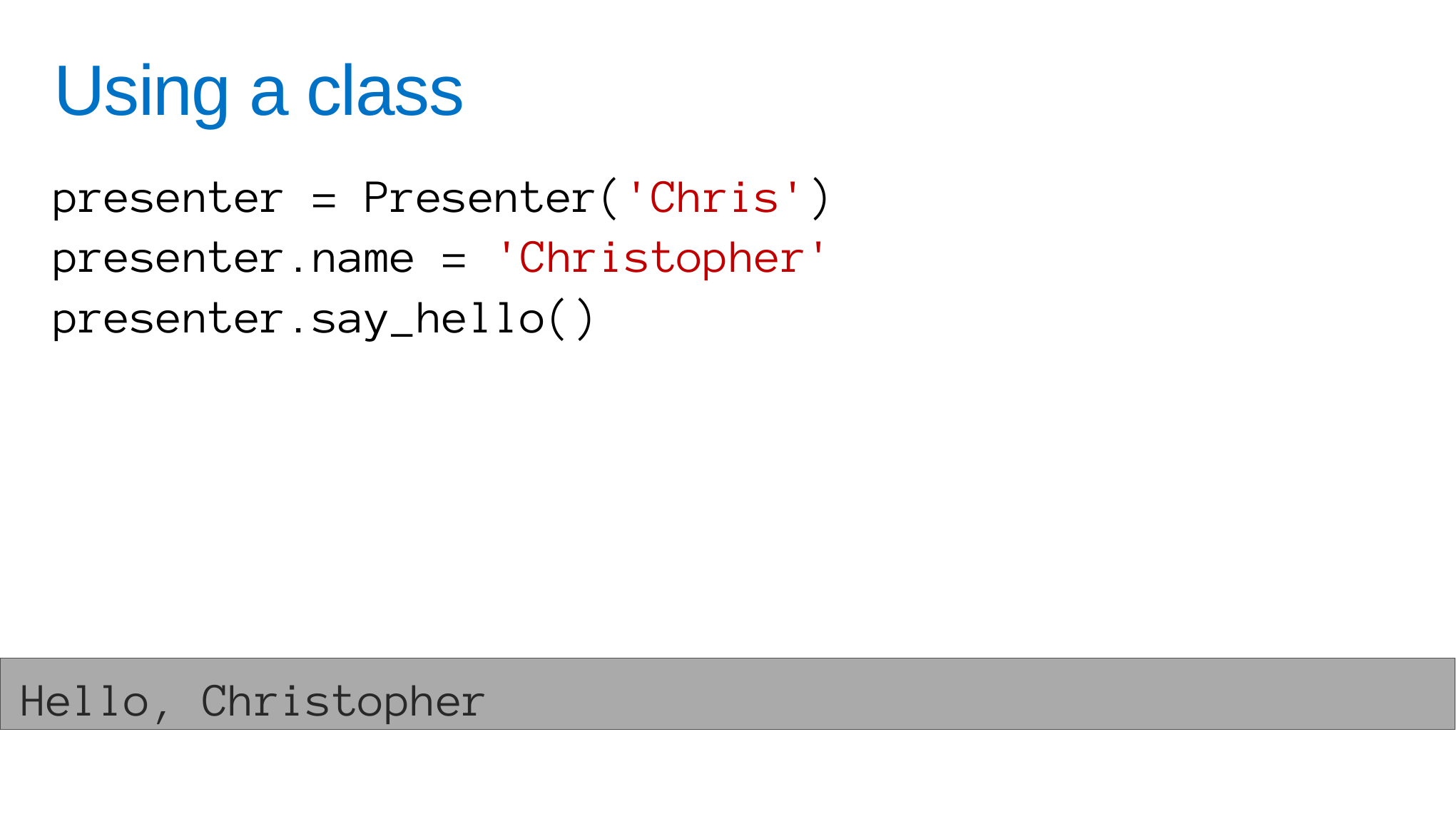

# Using a class
presenter = Presenter('Chris')
presenter.name = 'Christopher'
presenter.say_hello()
Hello, Christopher